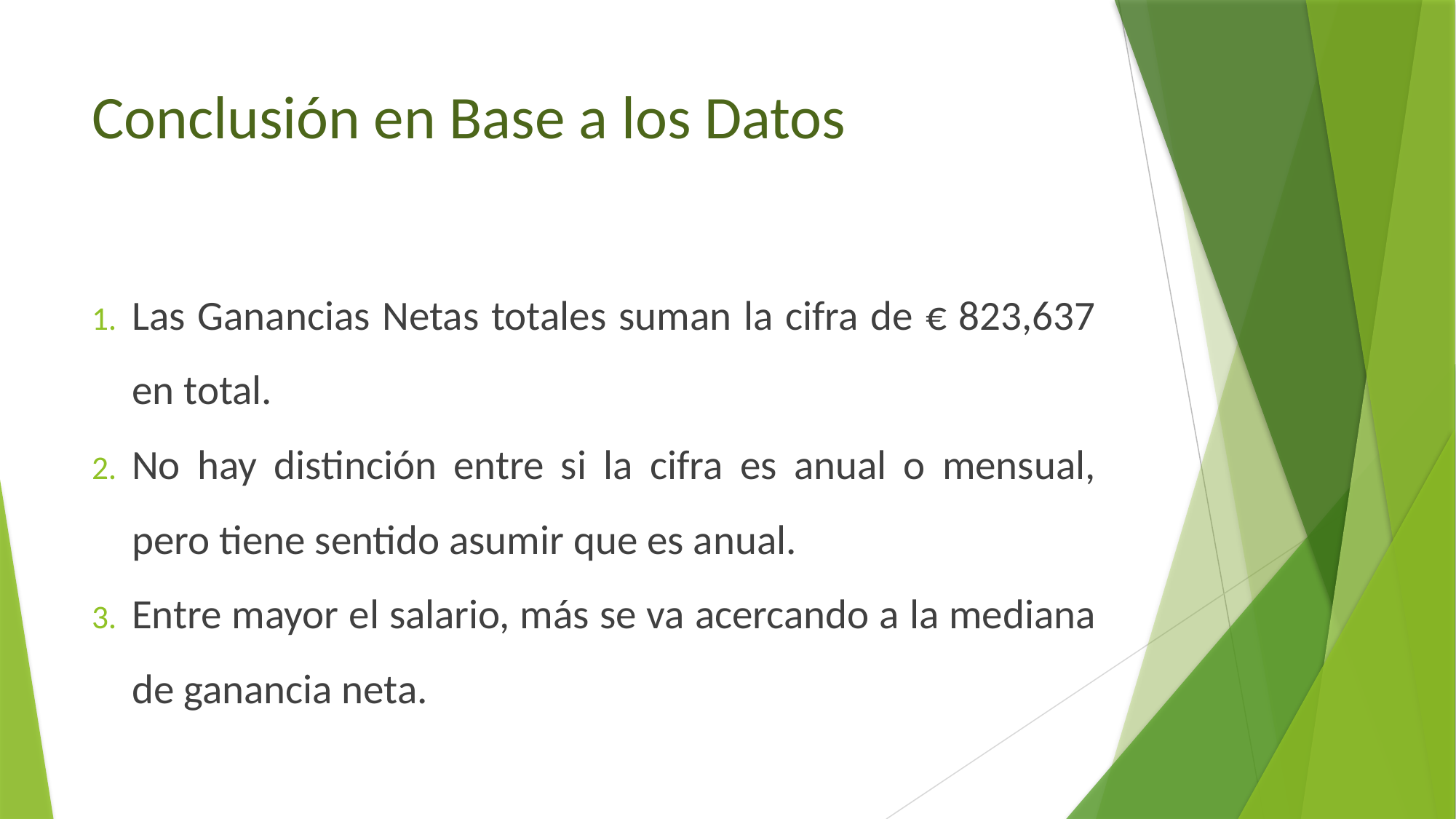

# Conclusión en Base a los Datos
Las Ganancias Netas totales suman la cifra de € 823,637 en total.
No hay distinción entre si la cifra es anual o mensual, pero tiene sentido asumir que es anual.
Entre mayor el salario, más se va acercando a la mediana de ganancia neta.